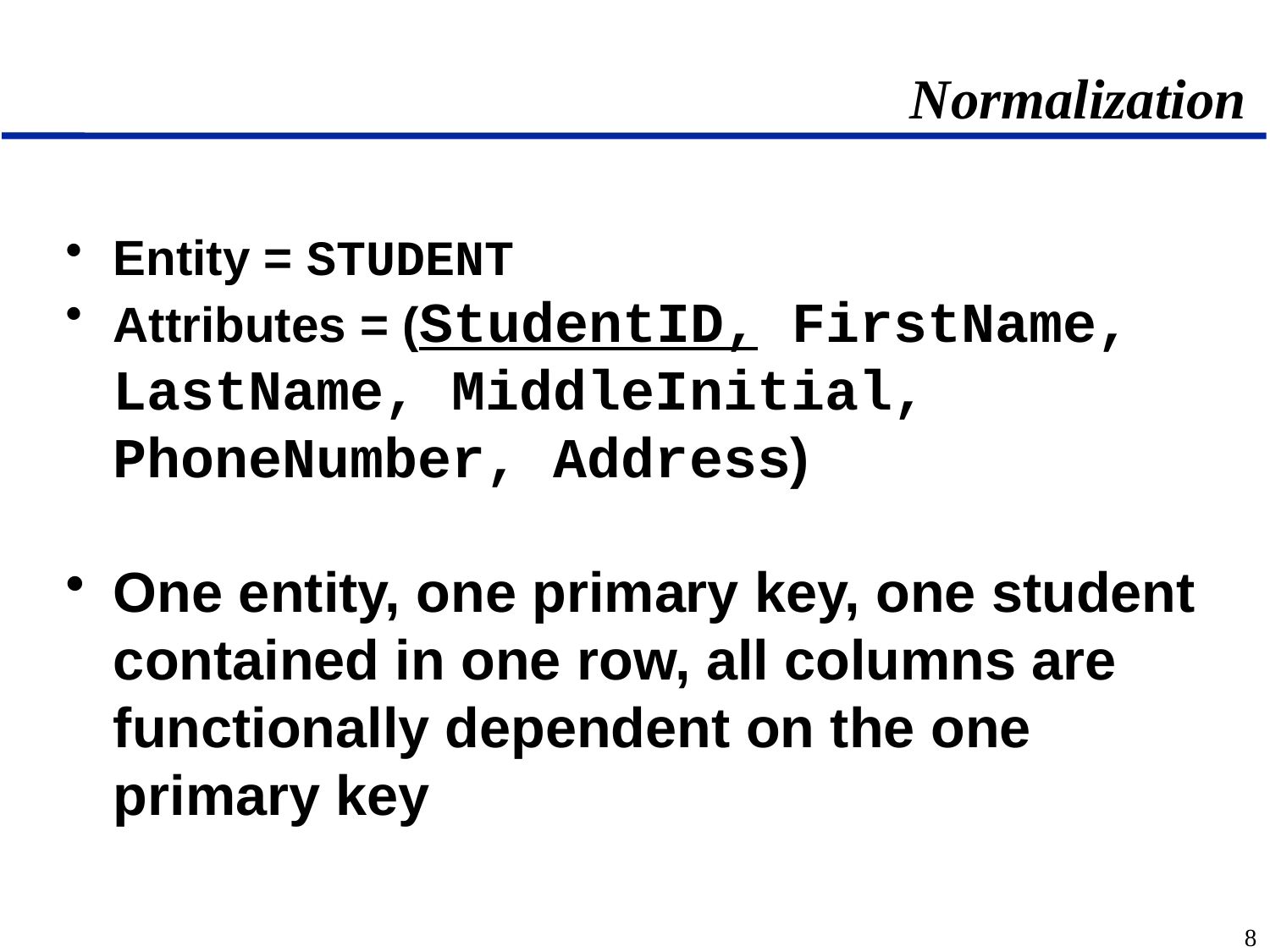

# Normalization
Entity = STUDENT
Attributes = (StudentID, FirstName, LastName, MiddleInitial, PhoneNumber, Address)

One entity, one primary key, one student contained in one row, all columns are functionally dependent on the one primary key

8